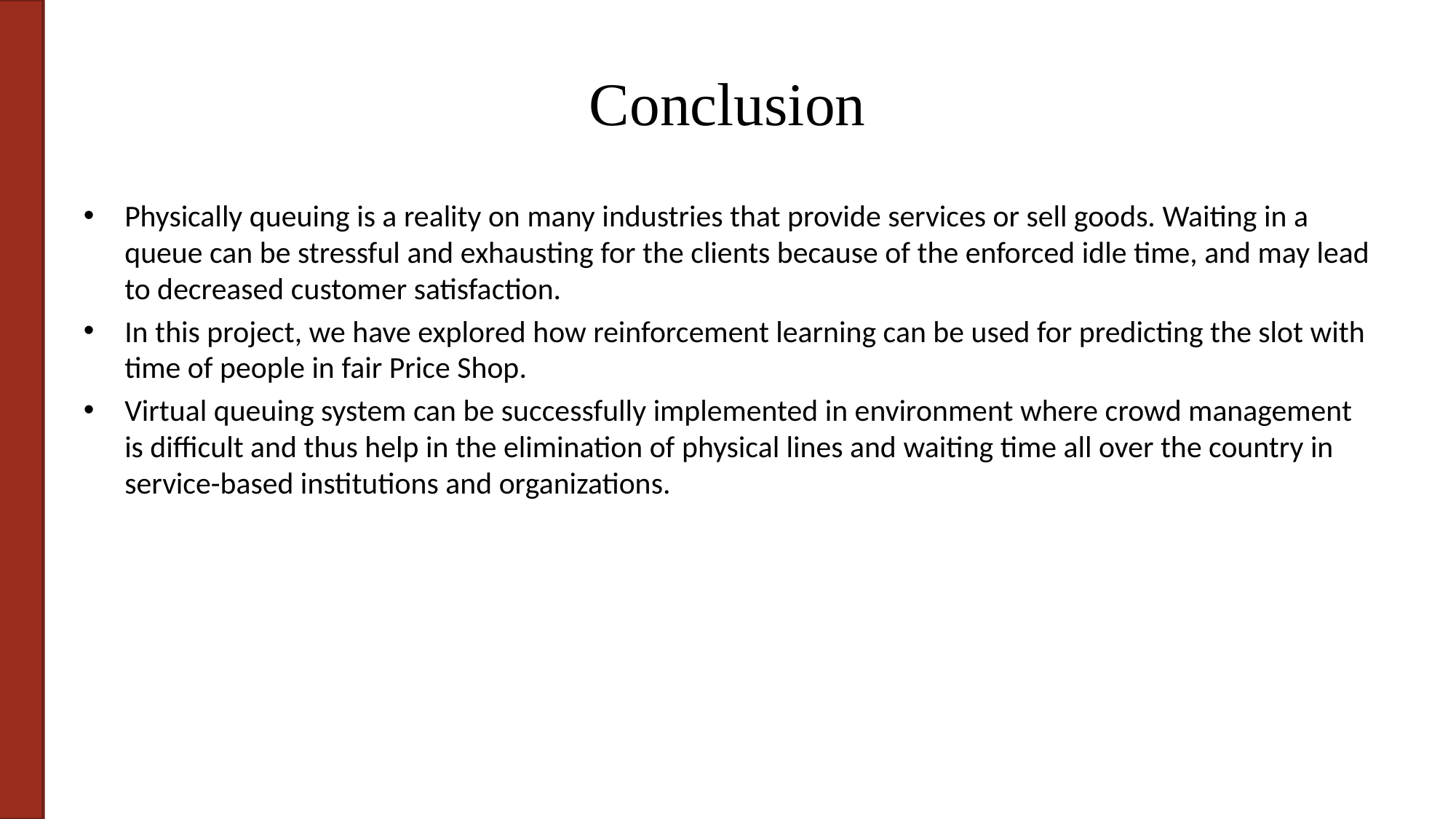

# Conclusion
Physically queuing is a reality on many industries that provide services or sell goods. Waiting in a queue can be stressful and exhausting for the clients because of the enforced idle time, and may lead to decreased customer satisfaction.
In this project, we have explored how reinforcement learning can be used for predicting the slot with time of people in fair Price Shop.
Virtual queuing system can be successfully implemented in environment where crowd management is difficult and thus help in the elimination of physical lines and waiting time all over the country in service-based institutions and organizations.